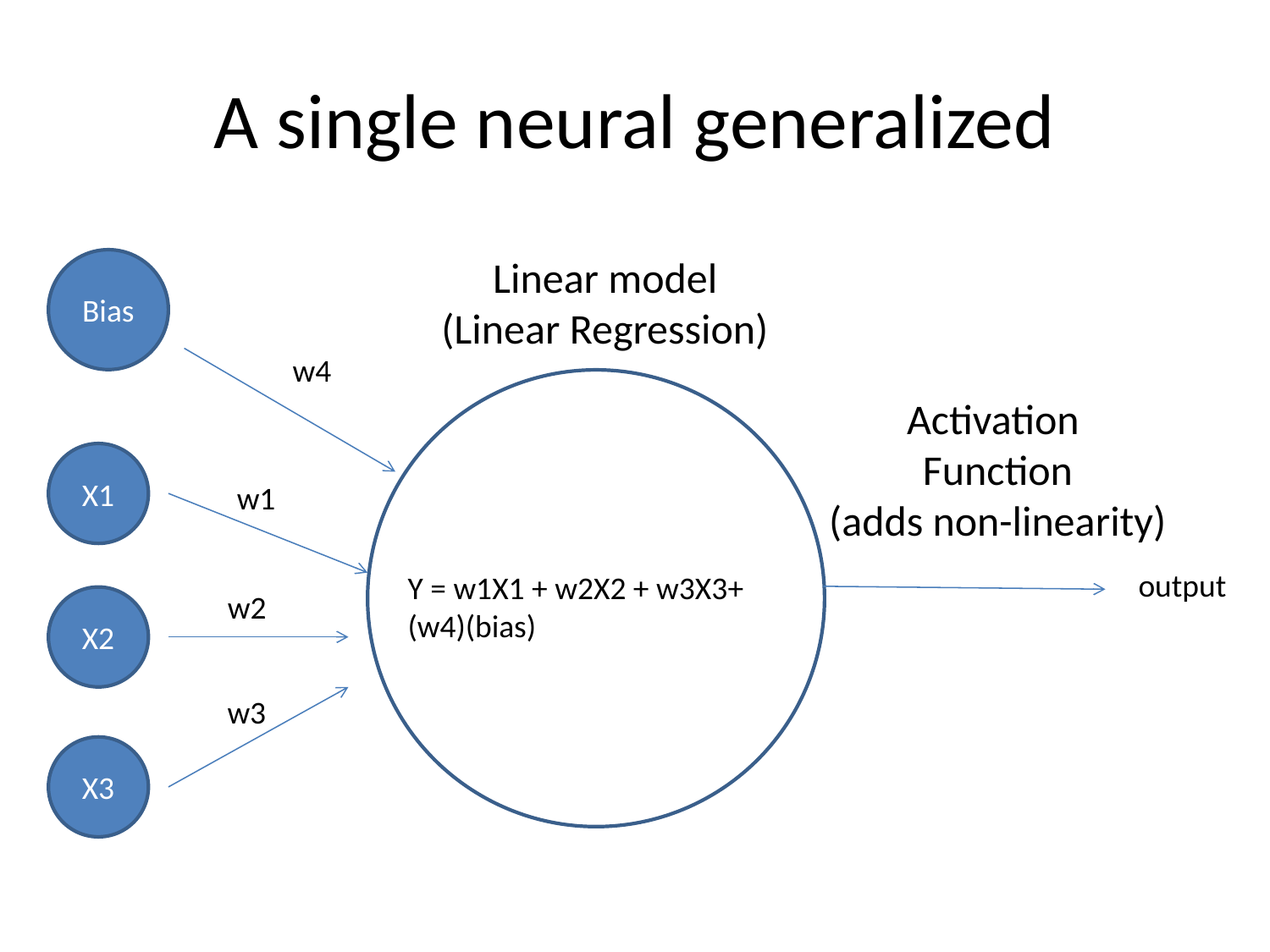

# A single neural generalized
Linear model
(Linear Regression)
Bias
w4

Activation
Function
(adds non-linearity)
X1
w1
output
Y = w1X1 + w2X2 + w3X3+ (w4)(bias)
w2
X2
w3
X3